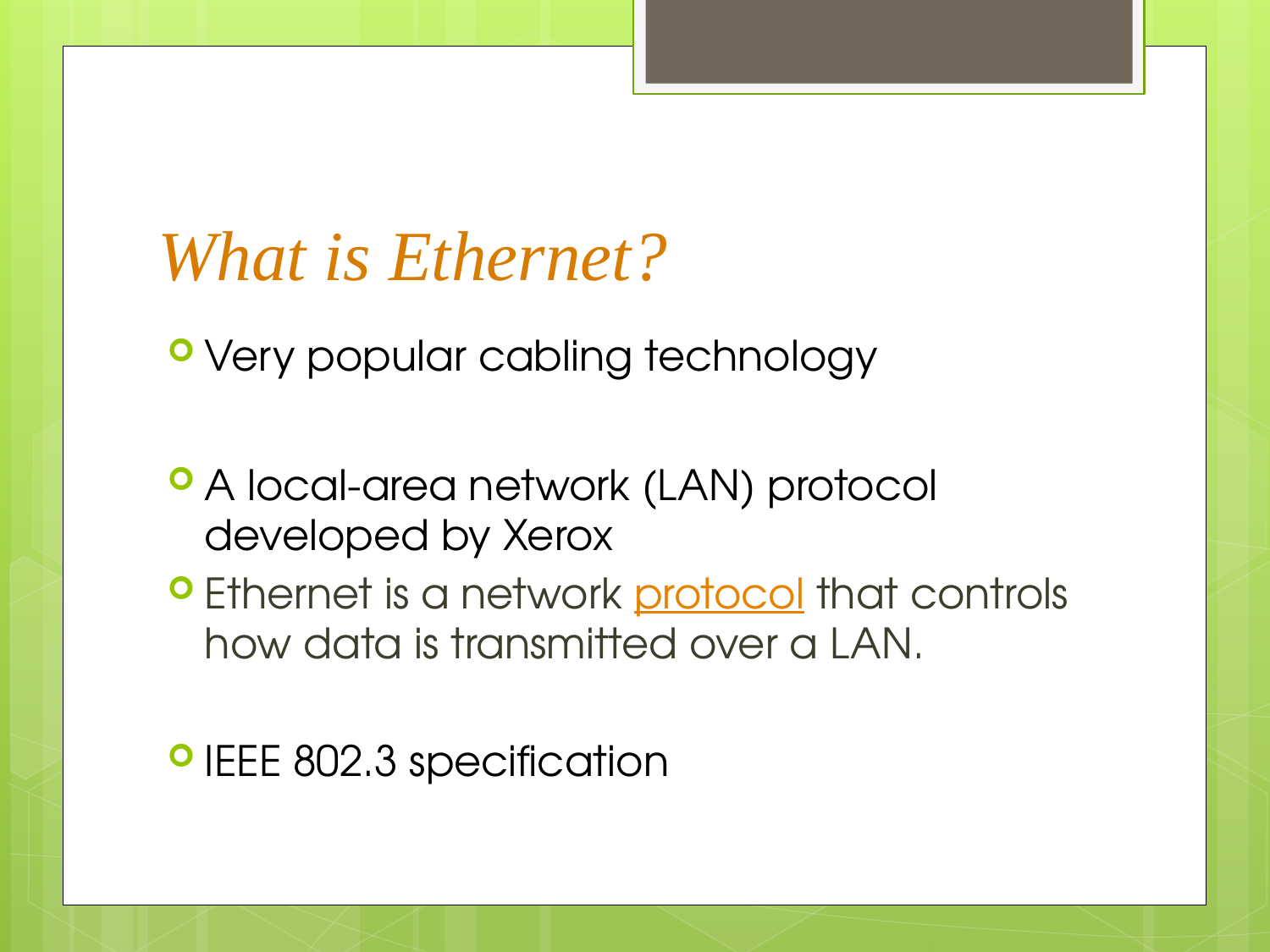

# What is Ethernet?
Very popular cabling technology

A local-area network (LAN) protocol developed by Xerox
Ethernet is a network protocol that controls how data is transmitted over a LAN.

IEEE 802.3 specification